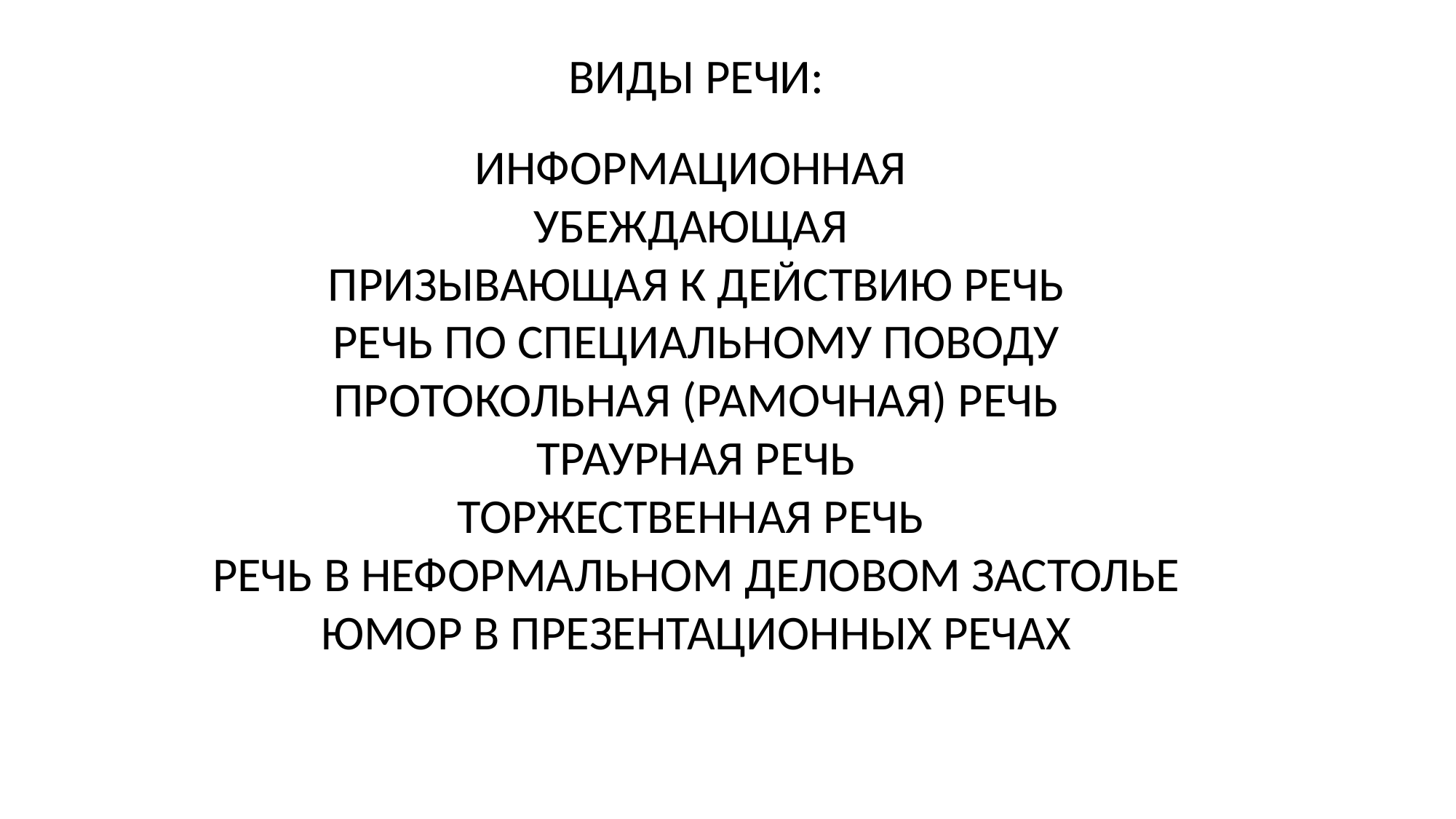

ВИДЫ РЕЧИ:
ИНФОРМАЦИОННАЯ
УБЕЖДАЮЩАЯ
ПРИЗЫВАЮЩАЯ К ДЕЙСТВИЮ РЕЧЬ
РЕЧЬ ПО СПЕЦИАЛЬНОМУ ПОВОДУ
ПРОТОКОЛЬНАЯ (РАМОЧНАЯ) РЕЧЬ
ТРАУРНАЯ РЕЧЬ
ТОРЖЕСТВЕННАЯ РЕЧЬ
РЕЧЬ В НЕФОРМАЛЬНОМ ДЕЛОВОМ ЗАСТОЛЬЕ
ЮМОР В ПРЕЗЕНТАЦИОННЫХ РЕЧАХ